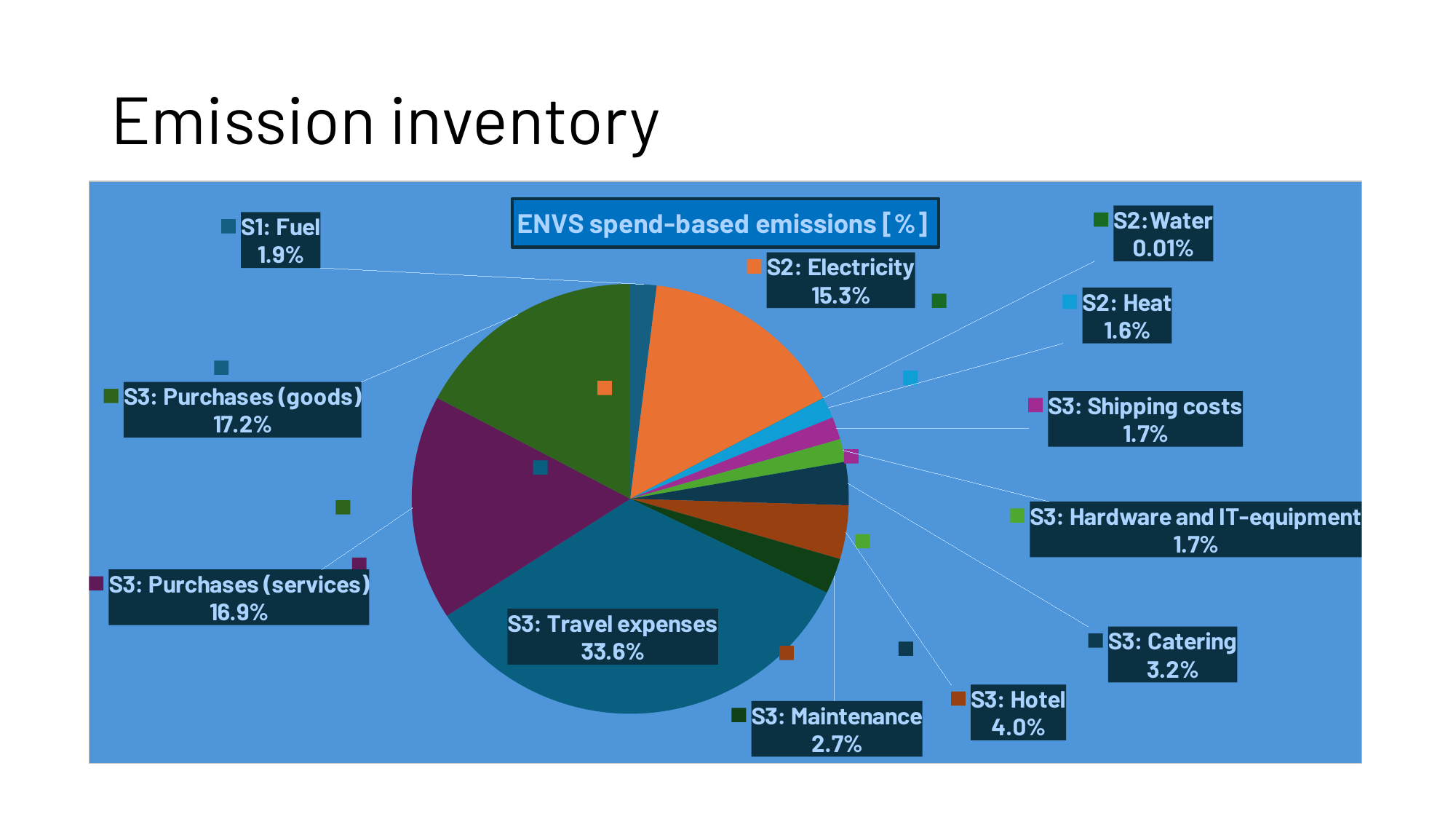

# Emission inventory

### Chart: ENVS spend-based emissions [%]

| Category |  |
|---|---|
| S1: Fuel | 105413.68386935152 |
| S2: Electricity | 828915.6930998763 |
| S2:Water | 539.77911205 |
| S2: Heat | 85909.66969562076 |
| S3: Shipping costs | 91966.13691042739 |
| S3: Hardware and IT-equipment | 93276.25171777899 |
| S3: Catering | 175757.43135071552 |
| S3: Hotel | 218771.0844476959 |
| S3: Maintenance | 145519.87252420821 |
| S3: Travel expenses | 1824556.0420358623 |
| S3: Purchases (services) | 918608.6027804322 |
| S3: Purchases (goods) | 933785.474800629 |